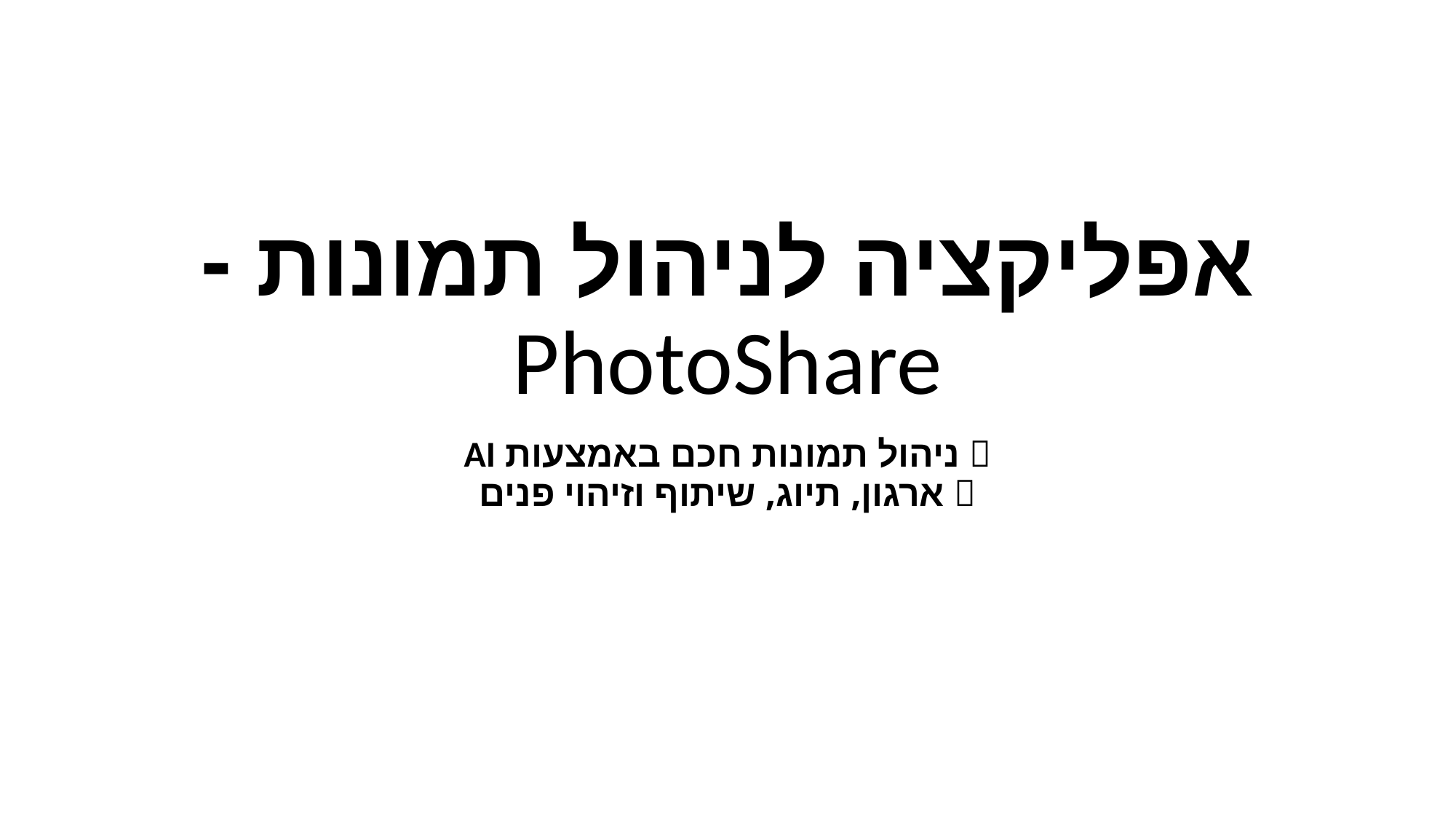

# אפליקציה לניהול תמונות - PhotoShare
📷 ניהול תמונות חכם באמצעות AI
🗂 ארגון, תיוג, שיתוף וזיהוי פנים